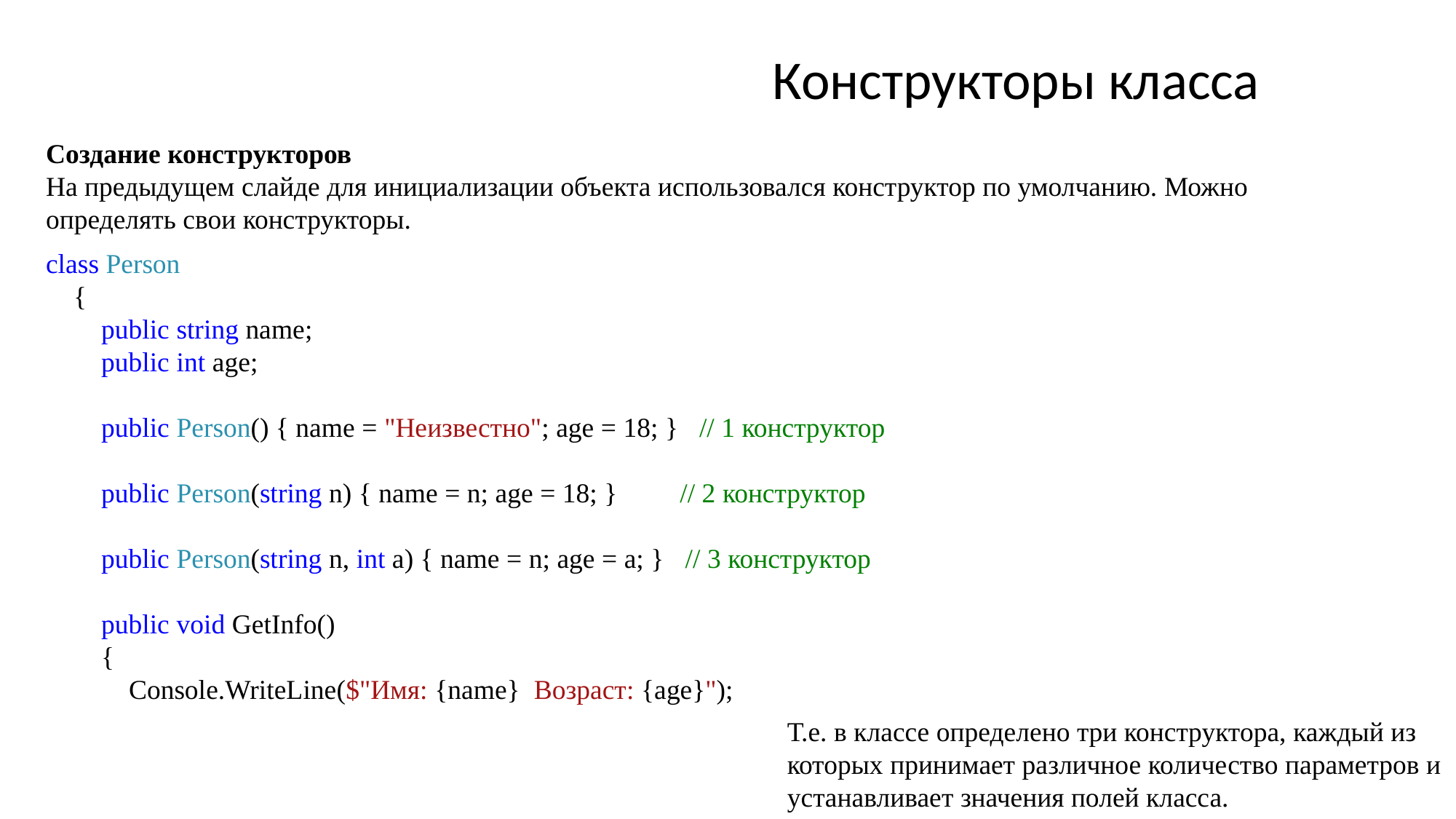

# Конструкторы класса
Создание конструкторов
На предыдущем слайде для инициализации объекта использовался конструктор по умолчанию. Можно определять свои конструкторы.
class Person
    {
        public string name;
        public int age;

        public Person() { name = "Неизвестно"; age = 18; }   // 1 конструктор

        public Person(string n) { name = n; age = 18; }         // 2 конструктор

        public Person(string n, int a) { name = n; age = a; }   // 3 конструктор

        public void GetInfo()
        {
            Console.WriteLine($"Имя: {name}  Возраст: {age}");

Т.е. в классе определено три конструктора, каждый из которых принимает различное количество параметров и устанавливает значения полей класса.